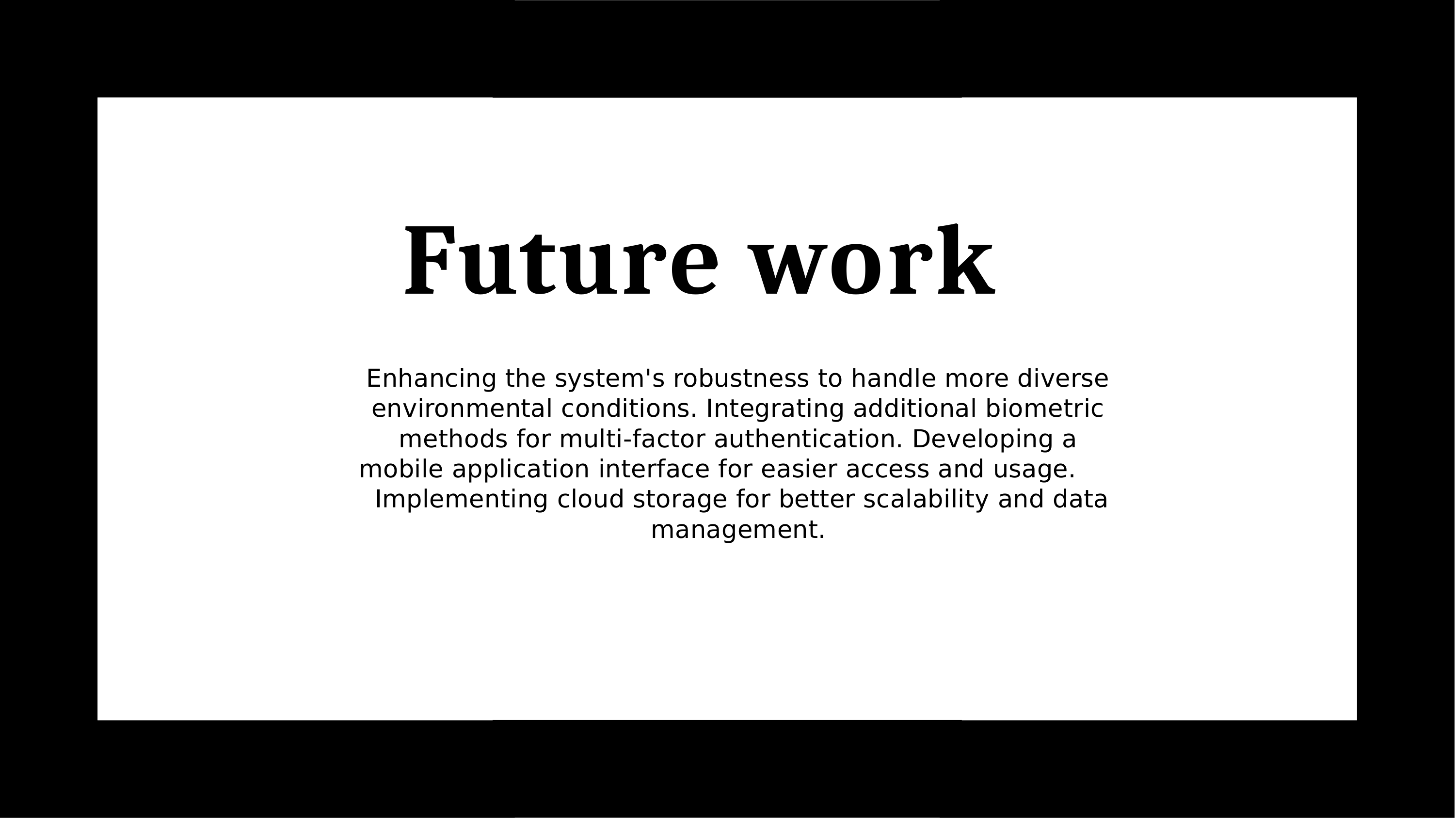

# Future work
Enhancing the system's robustness to handle more diverse environmental conditions. Integrating additional biometric methods for multi-factor authentication. Developing a mobile application interface for easier access and usage.       Implementing cloud storage for better scalability and data management.